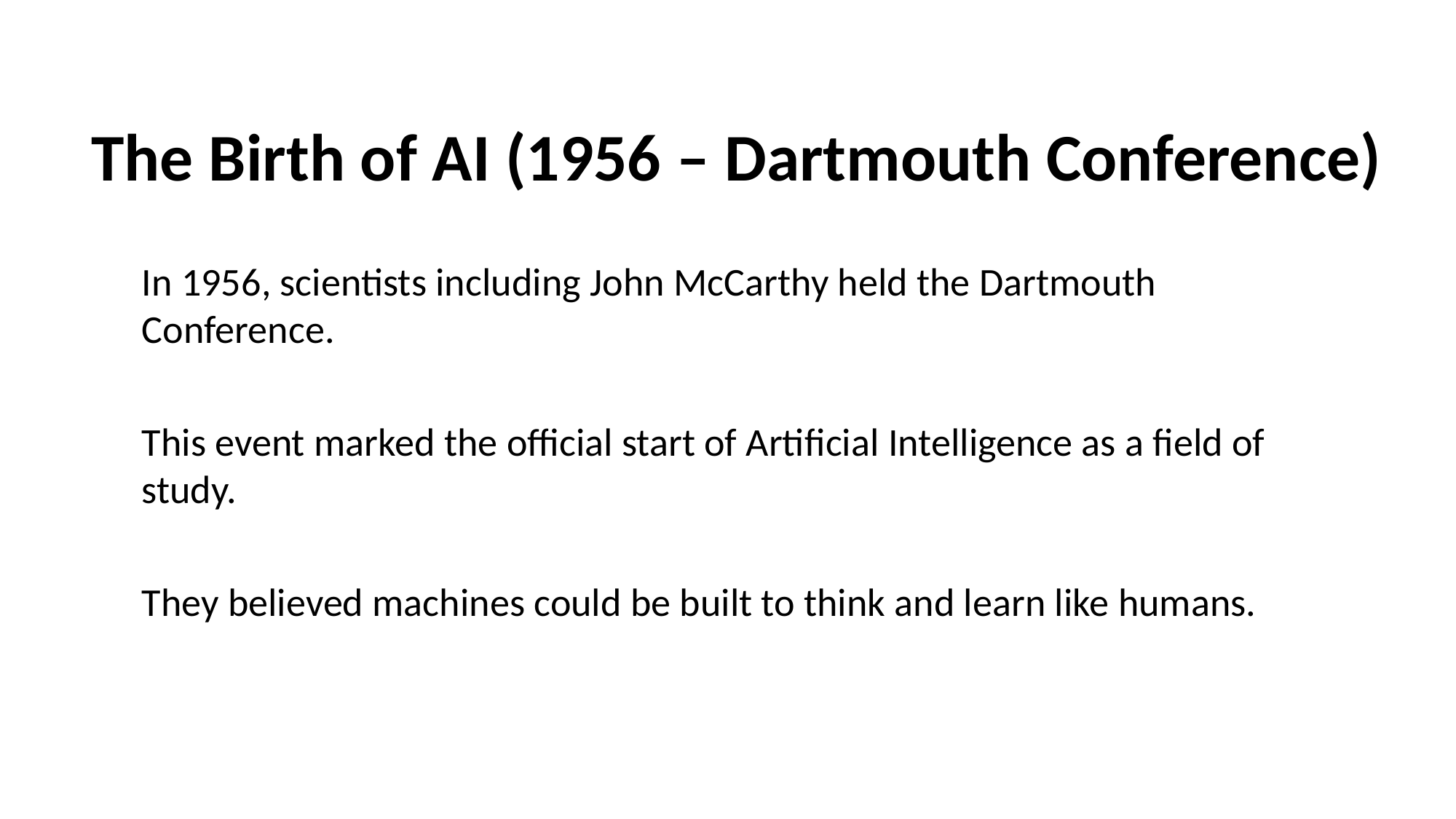

The Birth of AI (1956 – Dartmouth Conference)

In 1956, scientists including John McCarthy held the Dartmouth Conference.
This event marked the official start of Artificial Intelligence as a field of study.
They believed machines could be built to think and learn like humans.